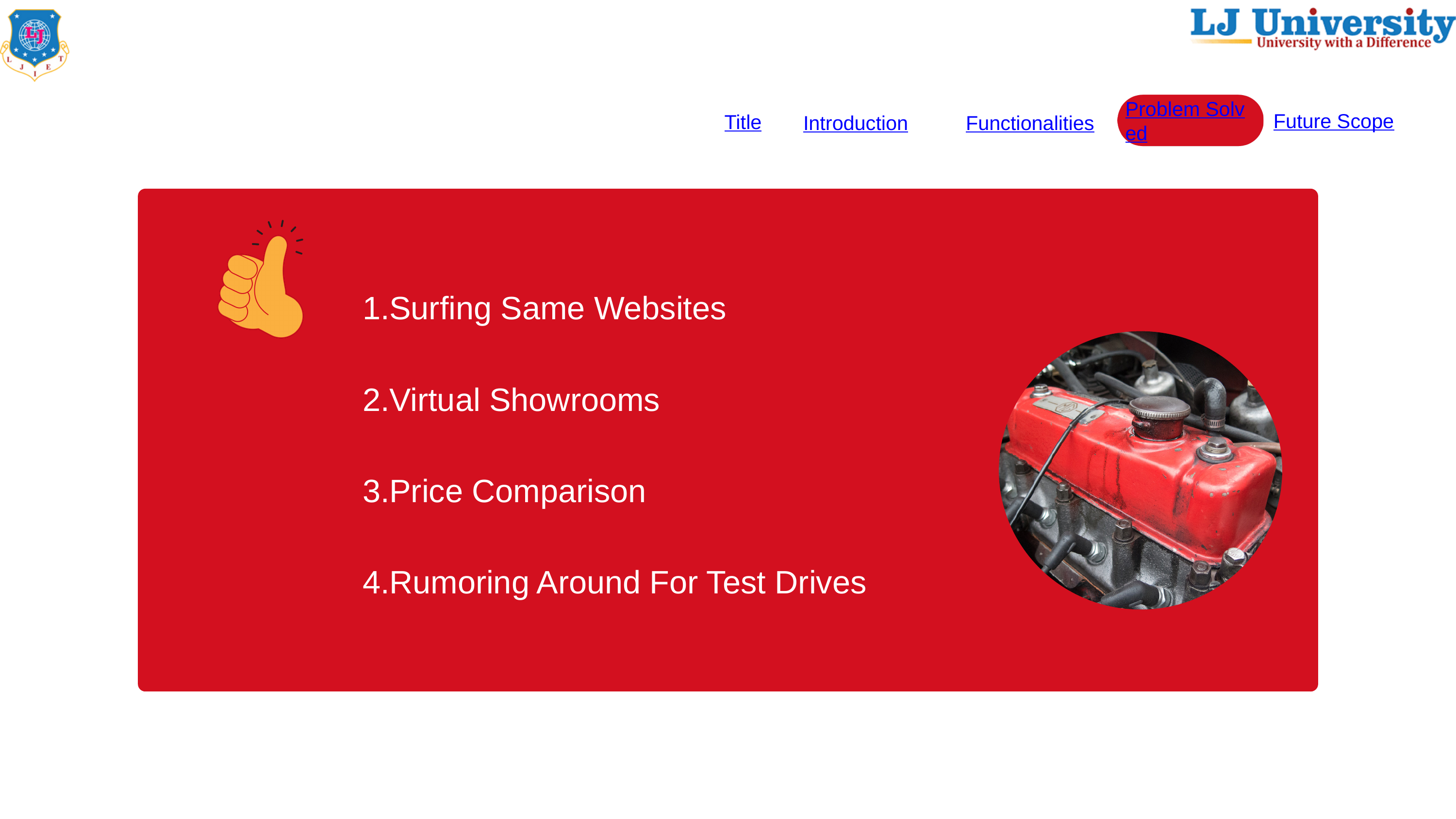

Problem Solved
Future Scope
Future Scope
Title
Title
Introduction
Introduction
Functionalities
Functionalities

Surfing Same Websites

Virtual Showrooms

Price Comparison

Rumoring Around For Test Drives